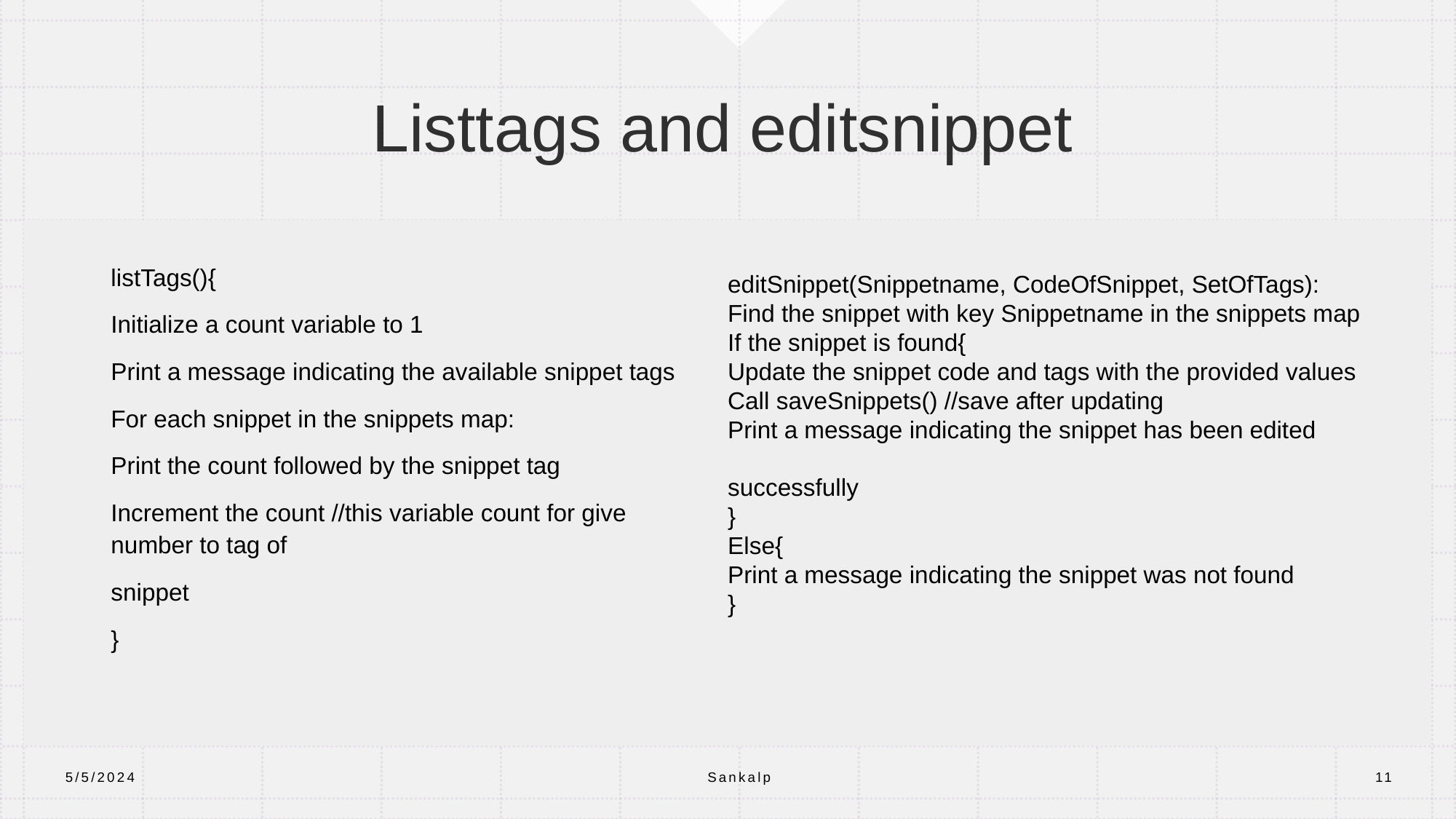

# Listtags and editsnippet
listTags(){
Initialize a count variable to 1
Print a message indicating the available snippet tags
For each snippet in the snippets map:
Print the count followed by the snippet tag
Increment the count //this variable count for give number to tag of
snippet
}
editSnippet(Snippetname, CodeOfSnippet, SetOfTags):
Find the snippet with key Snippetname in the snippets map
If the snippet is found{
Update the snippet code and tags with the provided values
Call saveSnippets() //save after updating
Print a message indicating the snippet has been edited

successfully
}
Else{
Print a message indicating the snippet was not found
}
Sankalp
5/5/2024
11